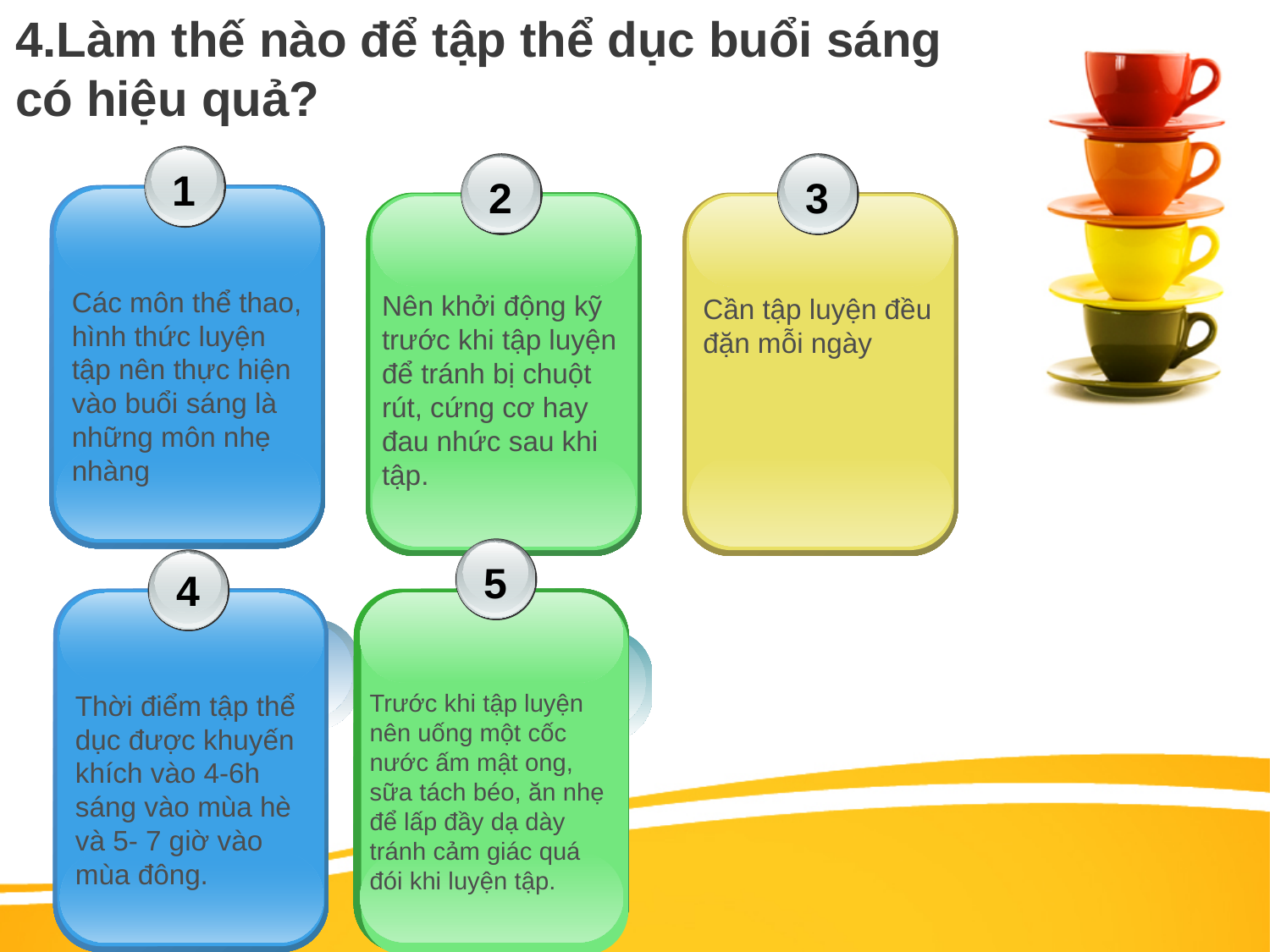

4.Làm thế nào để tập thể dục buổi sáng
có hiệu quả?

1
2
3

Các môn thể thao, hình thức luyện tập nên thực hiện vào buổi sáng là những môn nhẹ nhàng
Nên khởi động kỹ trước khi tập luyện để tránh bị chuột rút, cứng cơ hay đau nhức sau khi tập.
Cần tập luyện đều đặn mỗi ngày

5
4

Trước khi tập luyện nên uống một cốc nước ấm mật ong, sữa tách béo, ăn nhẹ để lấp đầy dạ dày tránh cảm giác quá đói khi luyện tập.
Thời điểm tập thể dục được khuyến khích vào 4-6h sáng vào mùa hè và 5- 7 giờ vào mùa đông.